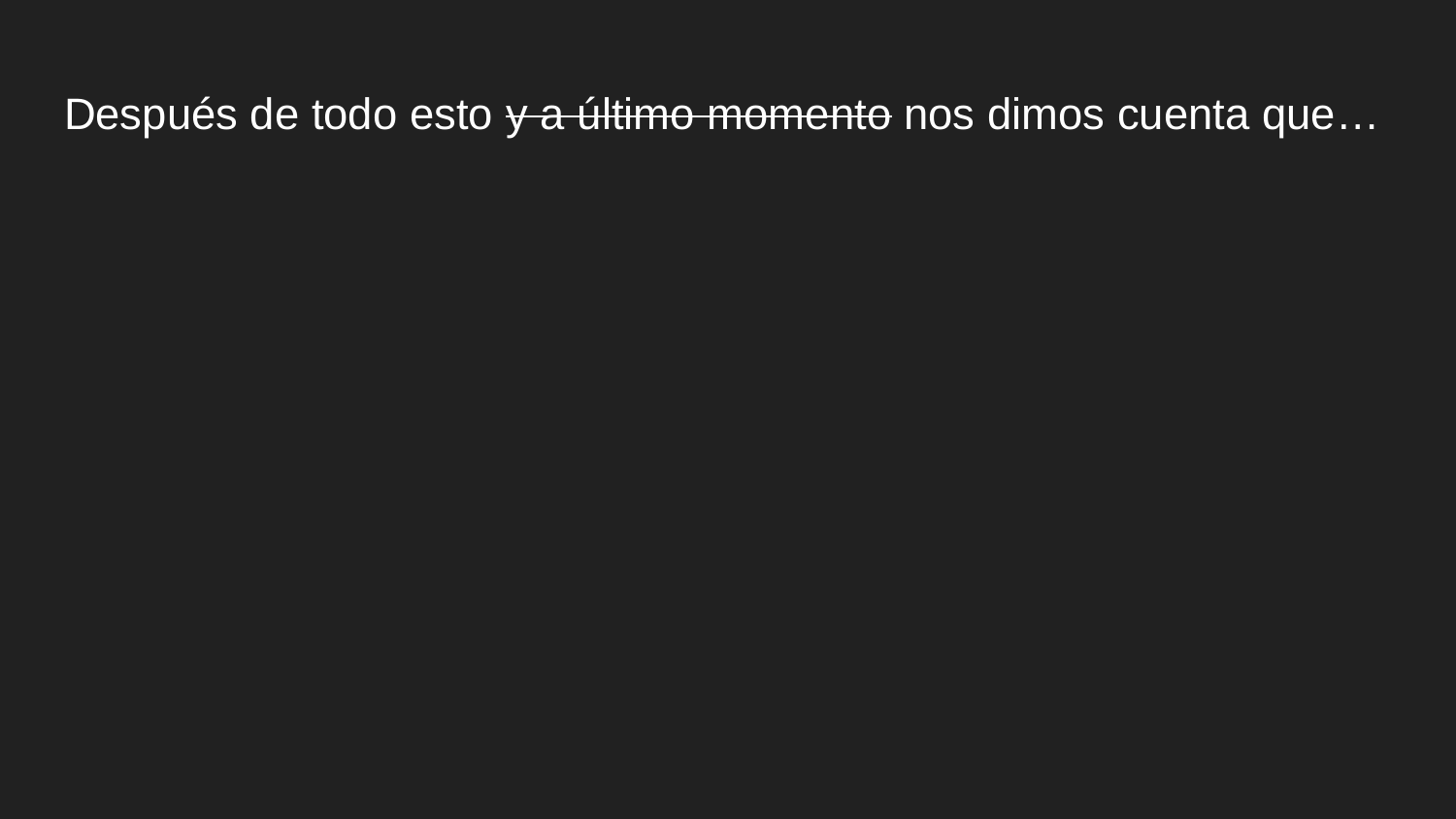

# Después de todo esto y a último momento nos dimos cuenta que…